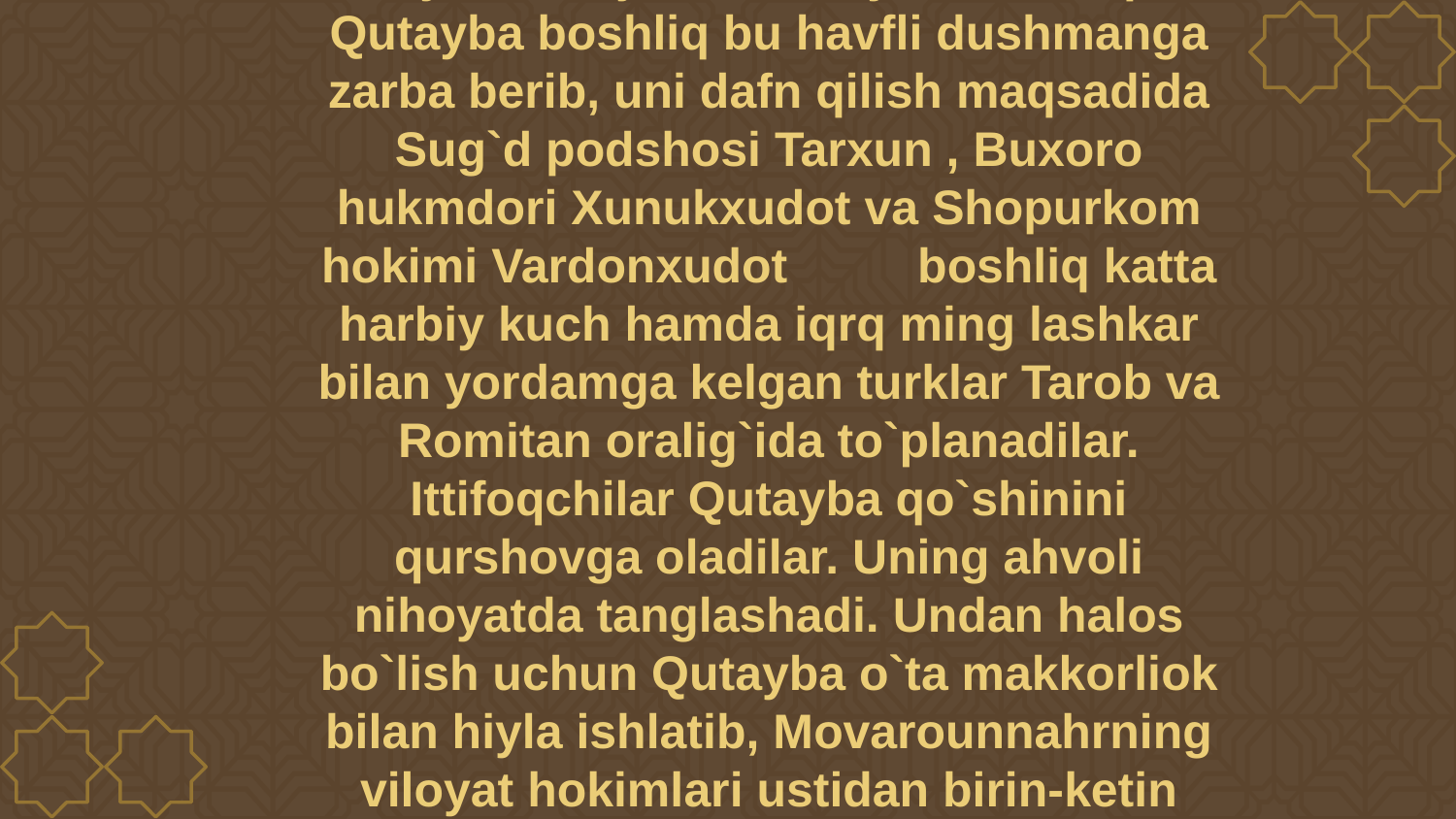

# Poykand fojiasidan keyin beshafqat Qutayba boshliq bu havfli dushmanga zarba berib, uni dafn qilish maqsadida Sug`d podshosi Tarxun , Buxoro hukmdori Xunukxudot va Shopurkom hokimi Vardonxudot	 boshliq katta harbiy kuch hamda iqrq ming lashkar bilan yordamga kelgan turklar Tarob va Romitan oralig`ida to`planadilar. Ittifoqchilar Qutayba qo`shinini qurshovga oladilar. Uning ahvoli nihoyatda tanglashadi. Undan halos bo`lish uchun Qutayba o`ta makkorliok bilan hiyla ishlatib, Movarounnahrning viloyat hokimlari ustidan birin-ketin g`alaba qozona boshlaydi.